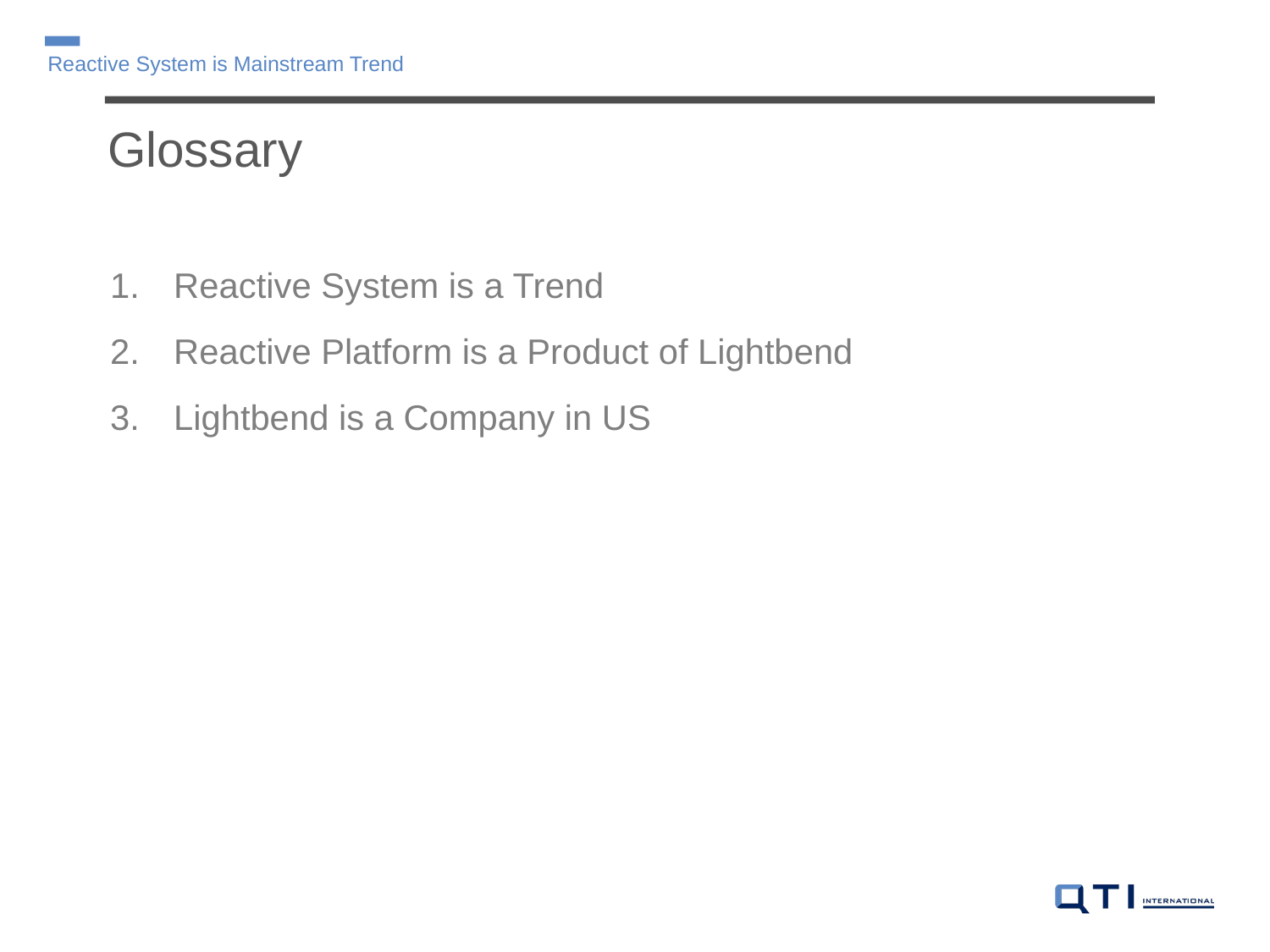

Reactive System is Mainstream Trend
Glossary
Reactive System is a Trend
Reactive Platform is a Product of Lightbend
Lightbend is a Company in US